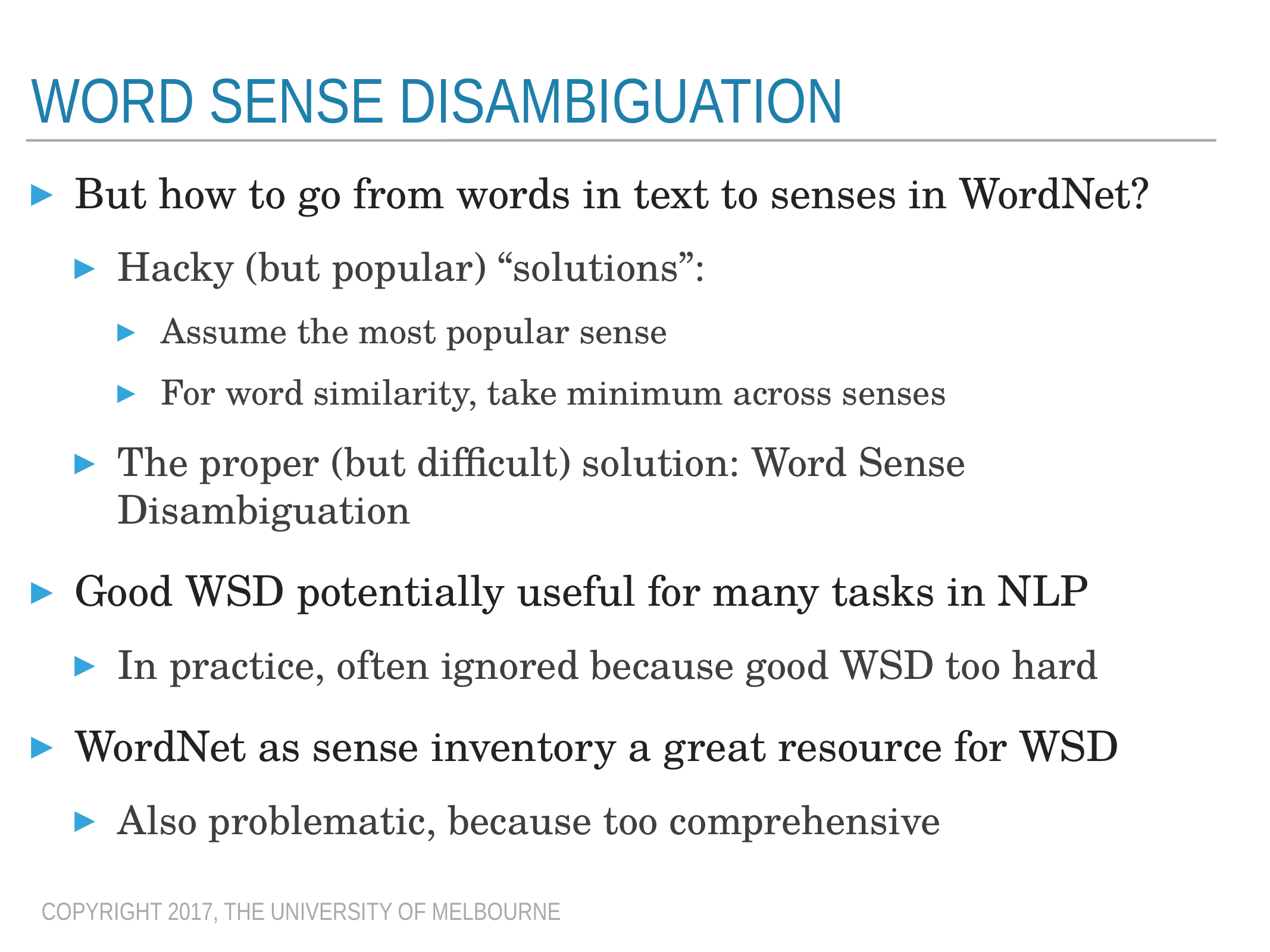

# Word sense disambiguation
But how to go from words in text to senses in WordNet?
Hacky (but popular) “solutions”:
Assume the most popular sense
For word similarity, take minimum across senses
The proper (but difficult) solution: Word Sense Disambiguation
Good WSD potentially useful for many tasks in NLP
In practice, often ignored because good WSD too hard
WordNet as sense inventory a great resource for WSD
Also problematic, because too comprehensive